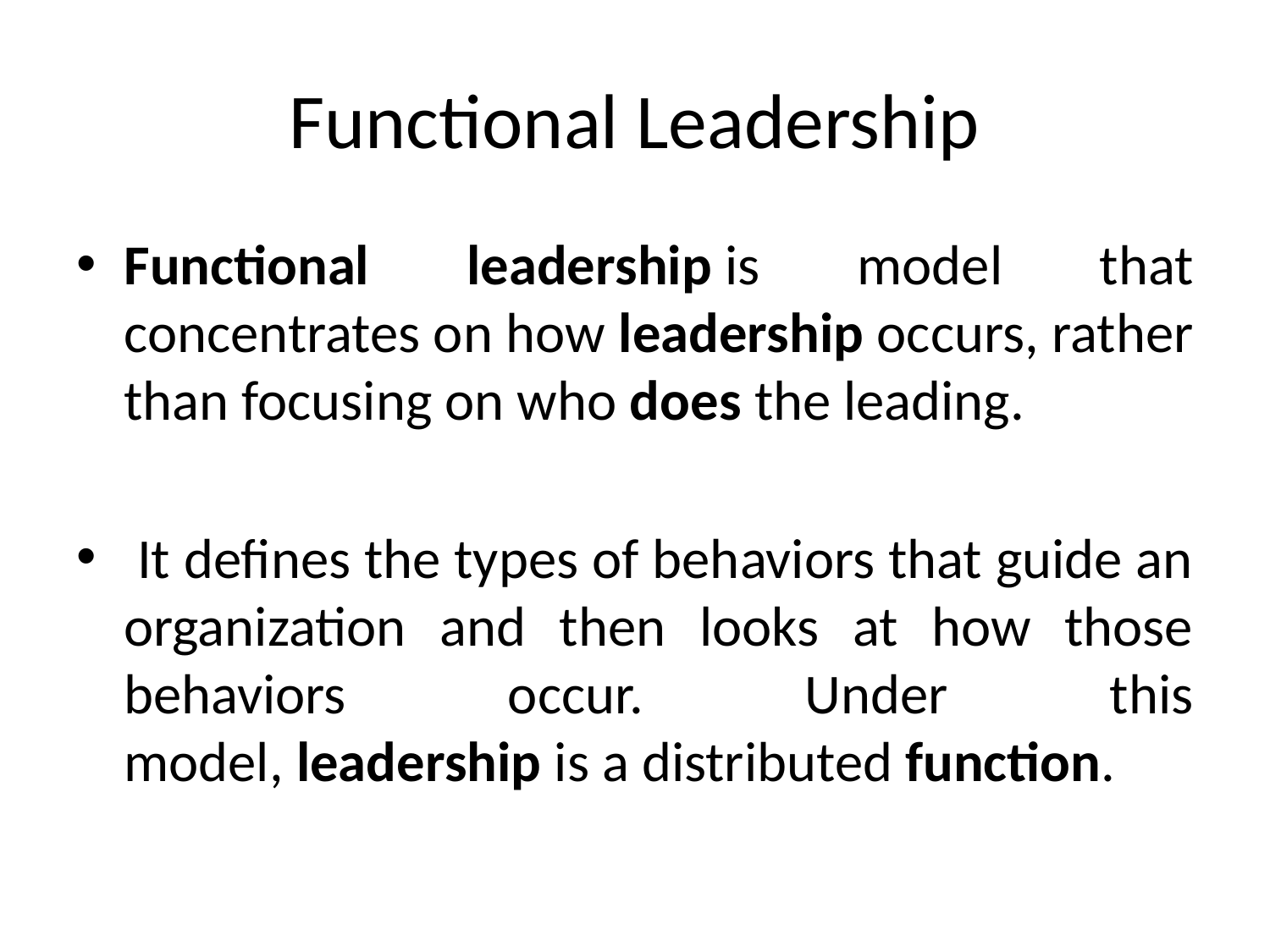

# Functional Leadership
Functional leadership is model that concentrates on how leadership occurs, rather than focusing on who does the leading.

 It defines the types of behaviors that guide an organization and then looks at how those behaviors occur. Under this model, leadership is a distributed function.